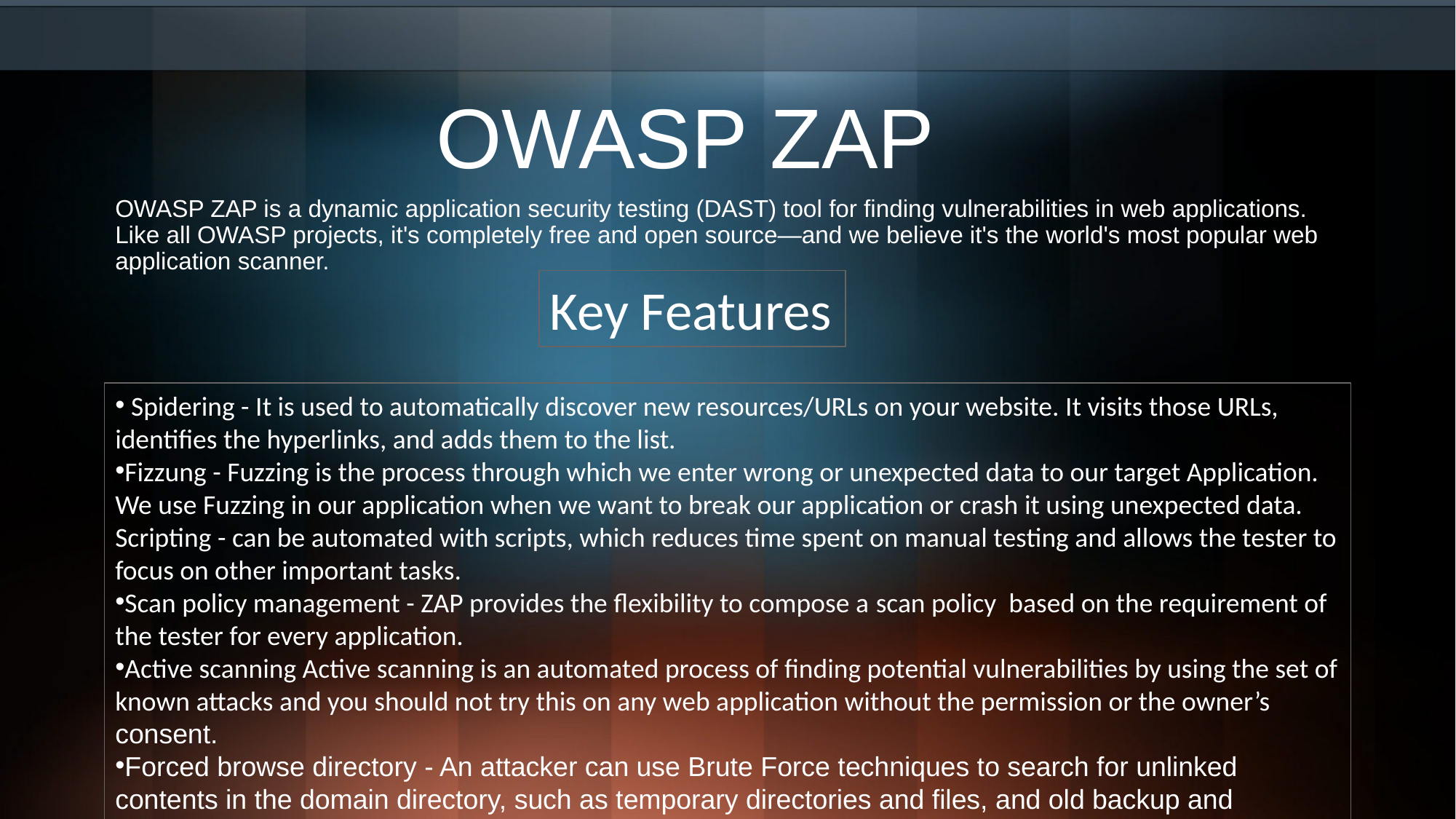

# OWASP ZAP
OWASP ZAP is a dynamic application security testing (DAST) tool for finding vulnerabilities in web applications. Like all OWASP projects, it's completely free and open source—and we believe it's the world's most popular web application scanner.
Key Features
 Spidering - It is used to automatically discover new resources/URLs on your website. It visits those URLs, identifies the hyperlinks, and adds them to the list.
Fizzung - Fuzzing is the process through which we enter wrong or unexpected data to our target Application. We use Fuzzing in our application when we want to break our application or crash it using unexpected data. Scripting - can be automated with scripts, which reduces time spent on manual testing and allows the tester to focus on other important tasks.
Scan policy management - ZAP provides the flexibility to compose a scan policy  based on the requirement of the tester for every application.
Active scanning Active scanning is an automated process of finding potential vulnerabilities by using the set of known attacks and you should not try this on any web application without the permission or the owner’s consent.
Forced browse directory - An attacker can use Brute Force techniques to search for unlinked contents in the domain directory, such as temporary directories and files, and old backup and configuration files.